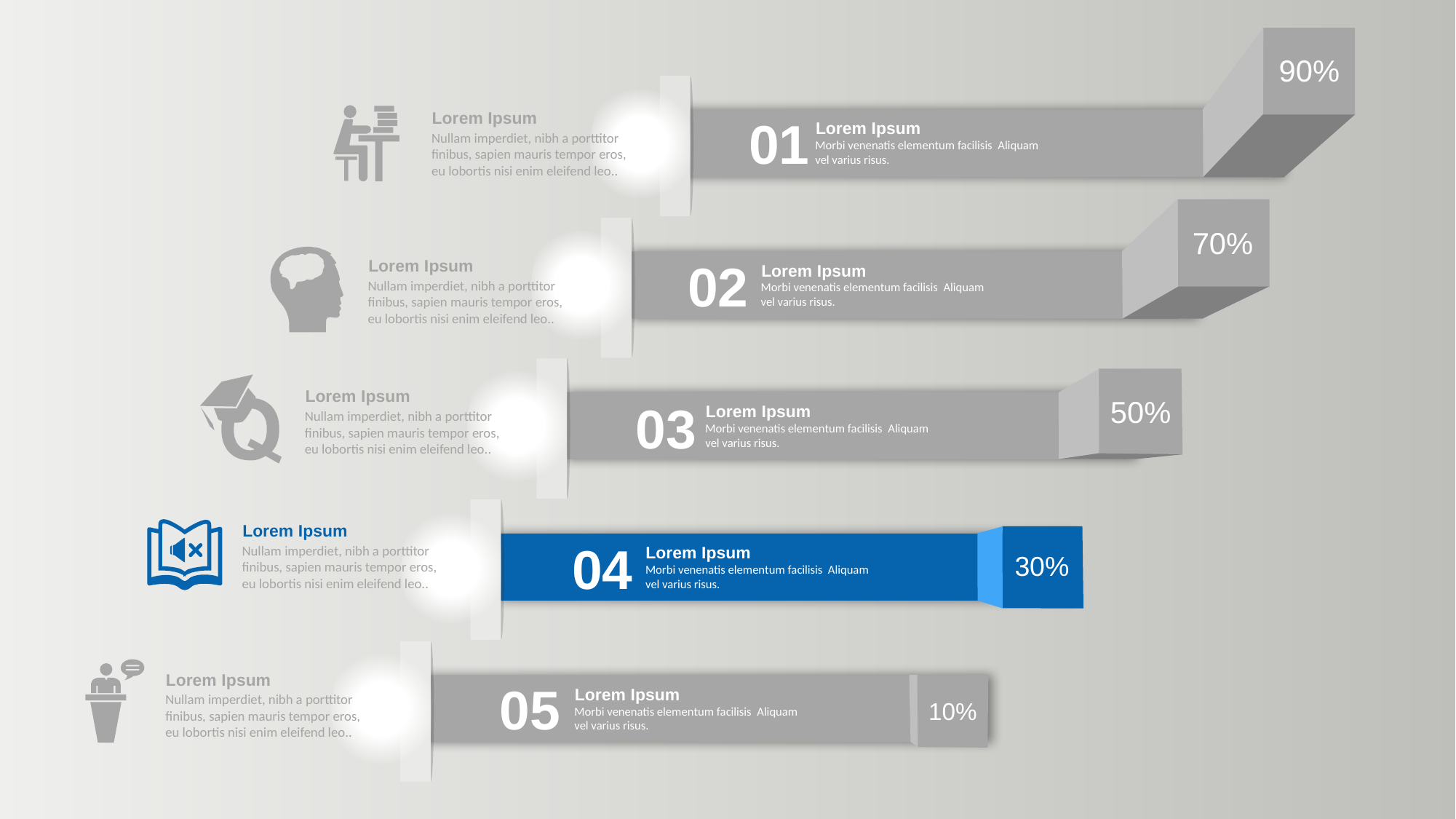

90%

Lorem Ipsum
01

Lorem Ipsum
Nullam imperdiet, nibh a porttitor finibus, sapien mauris tempor eros, eu lobortis nisi enim eleifend leo..
Morbi venenatis elementum facilisis  Aliquam vel varius risus.

70%

02
Lorem Ipsum

Lorem Ipsum
Nullam imperdiet, nibh a porttitor finibus, sapien mauris tempor eros, eu lobortis nisi enim eleifend leo..
Morbi venenatis elementum facilisis  Aliquam vel varius risus.

Lorem Ipsum
50%
03

Lorem Ipsum
Nullam imperdiet, nibh a porttitor finibus, sapien mauris tempor eros, eu lobortis nisi enim eleifend leo..
Morbi venenatis elementum facilisis  Aliquam vel varius risus.
Morbi venenatis elementum facilisis  Aliquam vel varius risus.

Lorem Ipsum

04

Nullam imperdiet, nibh a porttitor finibus, sapien mauris tempor eros, eu lobortis nisi enim eleifend leo..
Lorem Ipsum
30%
Morbi venenatis elementum facilisis  Aliquam vel varius risus.

Lorem Ipsum
05

Lorem Ipsum
Nullam imperdiet, nibh a porttitor finibus, sapien mauris tempor eros, eu lobortis nisi enim eleifend leo..
10%
Morbi venenatis elementum facilisis  Aliquam vel varius risus.